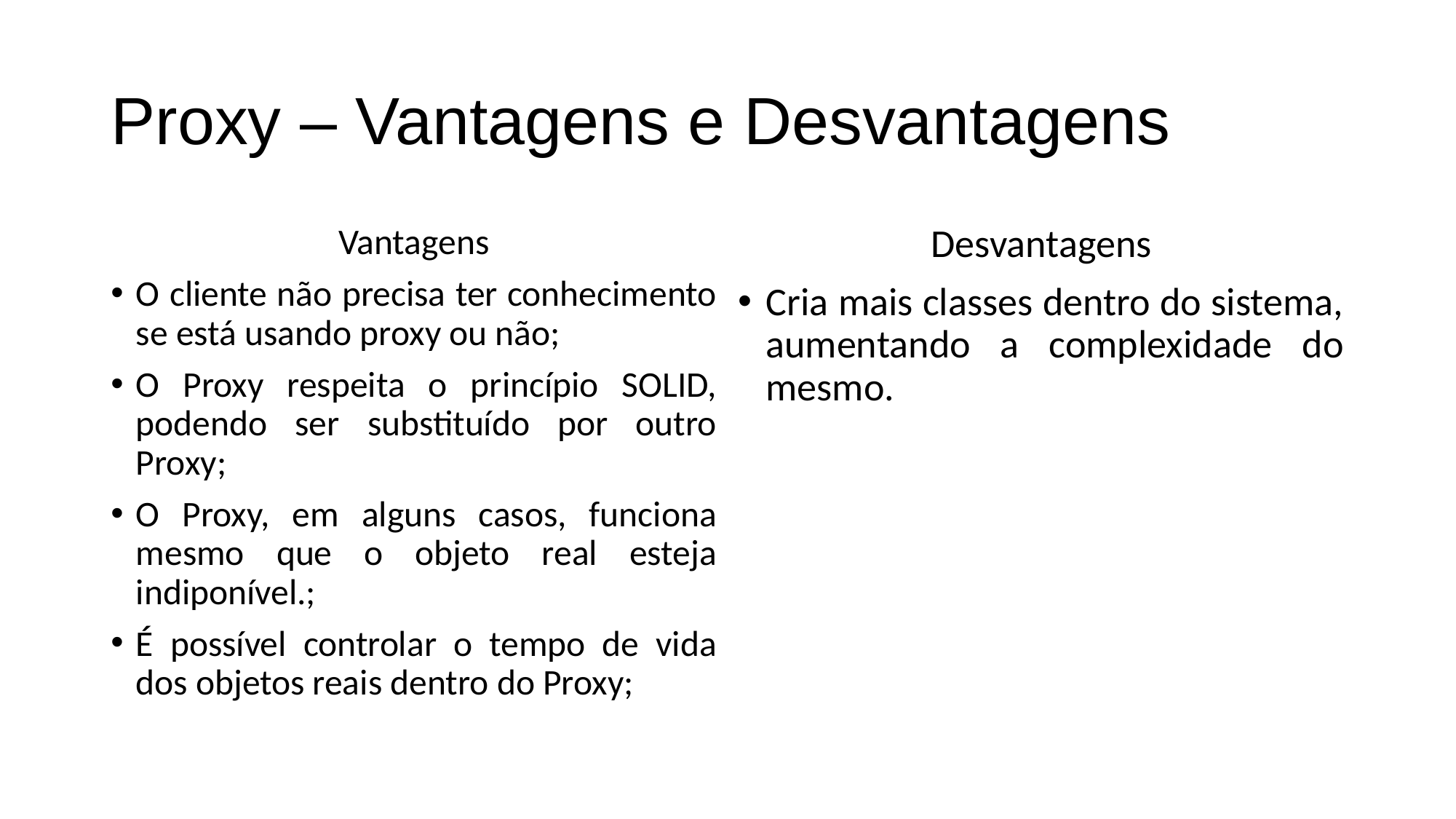

# Proxy – Vantagens e Desvantagens
Vantagens
O cliente não precisa ter conhecimento se está usando proxy ou não;
O Proxy respeita o princípio SOLID, podendo ser substituído por outro Proxy;
O Proxy, em alguns casos, funciona mesmo que o objeto real esteja indiponível.;
É possível controlar o tempo de vida dos objetos reais dentro do Proxy;
Desvantagens
Cria mais classes dentro do sistema, aumentando a complexidade do mesmo.